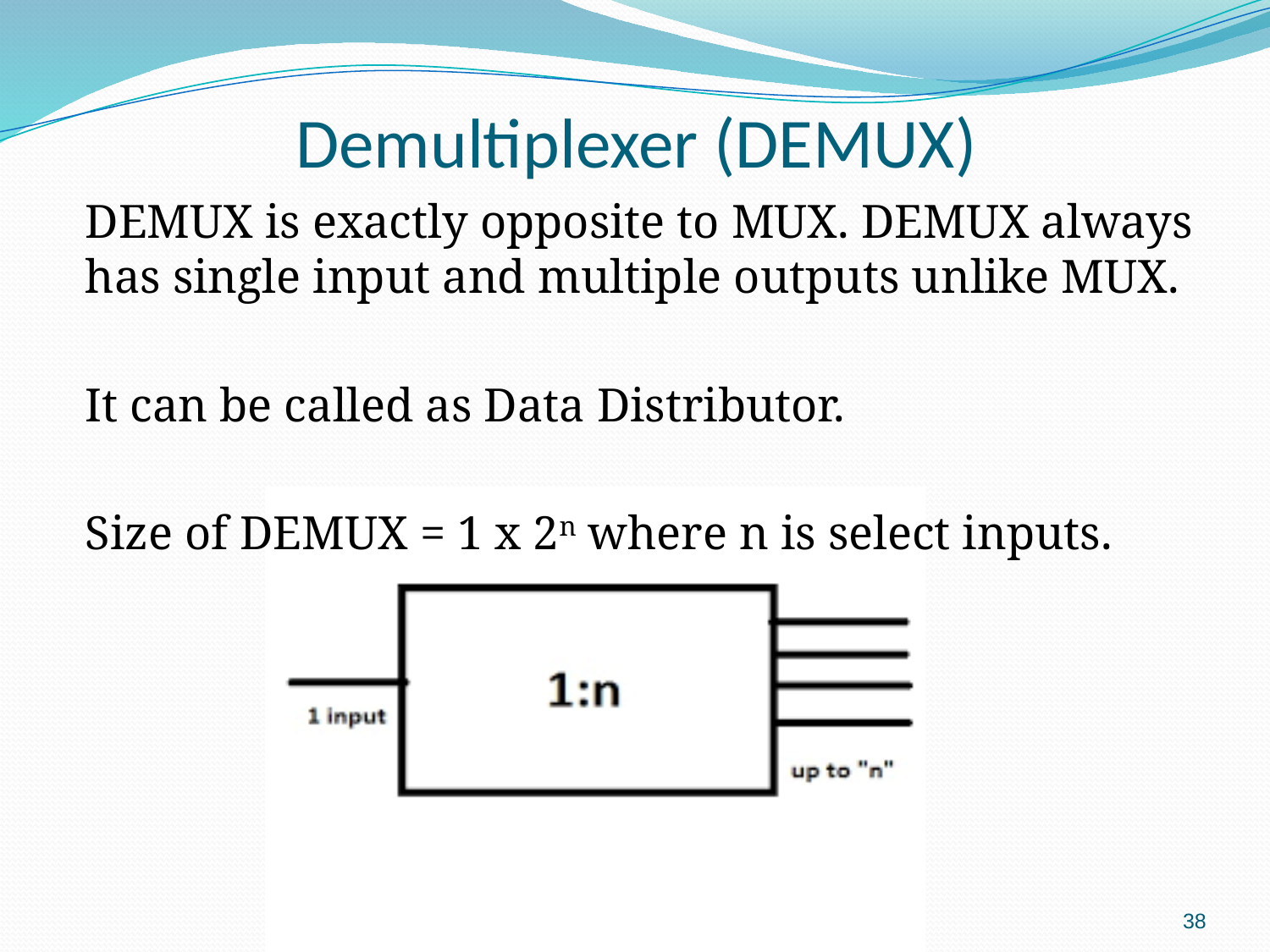

# Demultiplexer (DEMUX)
	DEMUX is exactly opposite to MUX. DEMUX always has single input and multiple outputs unlike MUX.

	It can be called as Data Distributor.

	Size of DEMUX = 1 x 2n where n is select inputs.

38